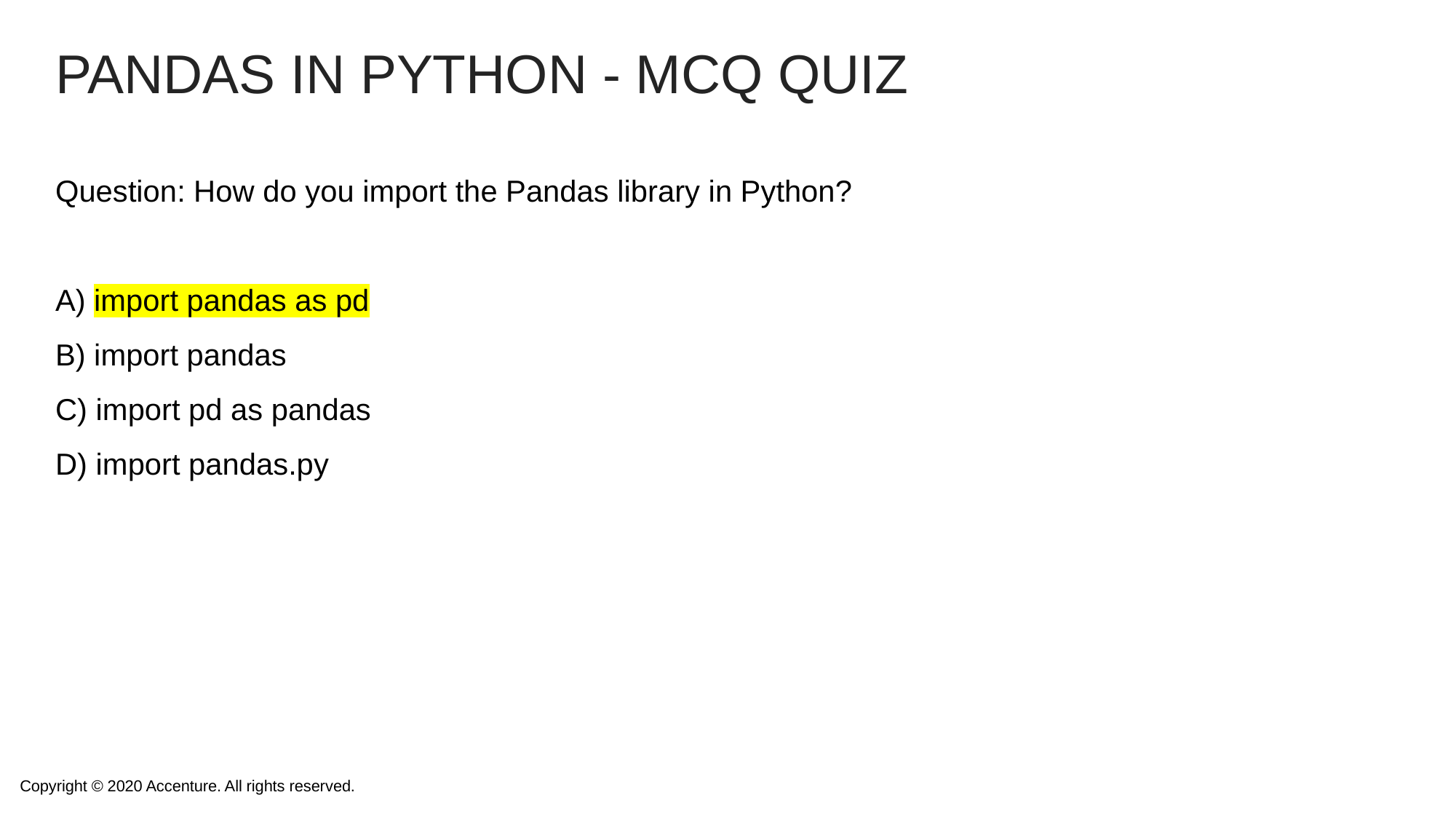

# Pandas in Python - MCQ Quiz

Question: How do you import the Pandas library in Python?

A) import pandas as pd
B) import pandas
C) import pd as pandas
D) import pandas.py